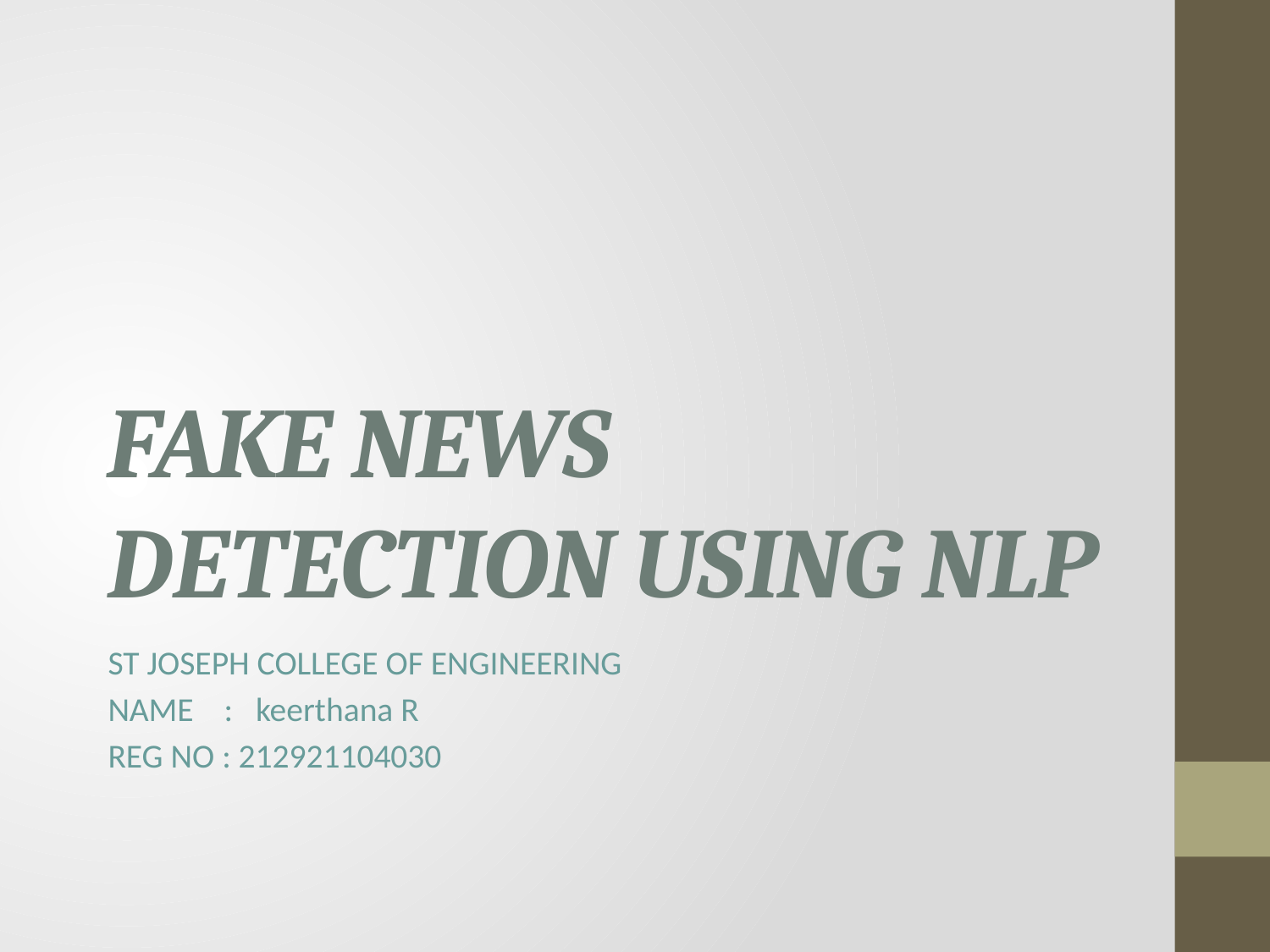

# FAKE NEWS DETECTION USING NLP
ST JOSEPH COLLEGE OF ENGINEERING
NAME    :   keerthana R
REG NO : 212921104030